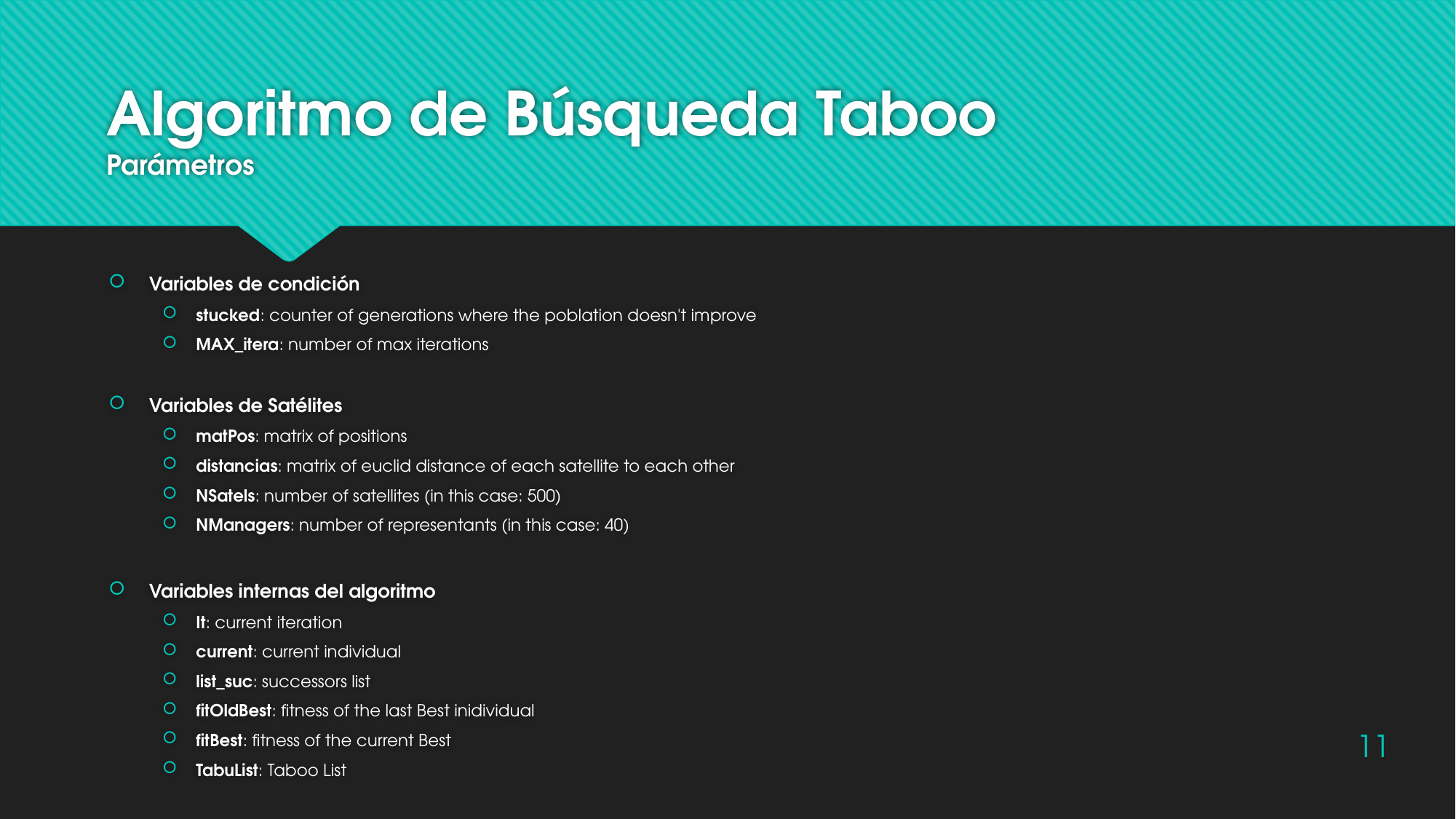

# Algoritmo de Búsqueda Taboo Parámetros
Variables de condición
stucked: counter of generations where the poblation doesn't improve
MAX_itera: number of max iterations

Variables de Satélites
matPos: matrix of positions
distancias: matrix of euclid distance of each satellite to each other
NSatels: number of satellites (in this case: 500)
NManagers: number of representants (in this case: 40)

Variables internas del algoritmo
It: current iteration
current: current individual
list_suc: successors list
fitOldBest: fitness of the last Best inidividual
fitBest: fitness of the current Best
TabuList: Taboo List
11